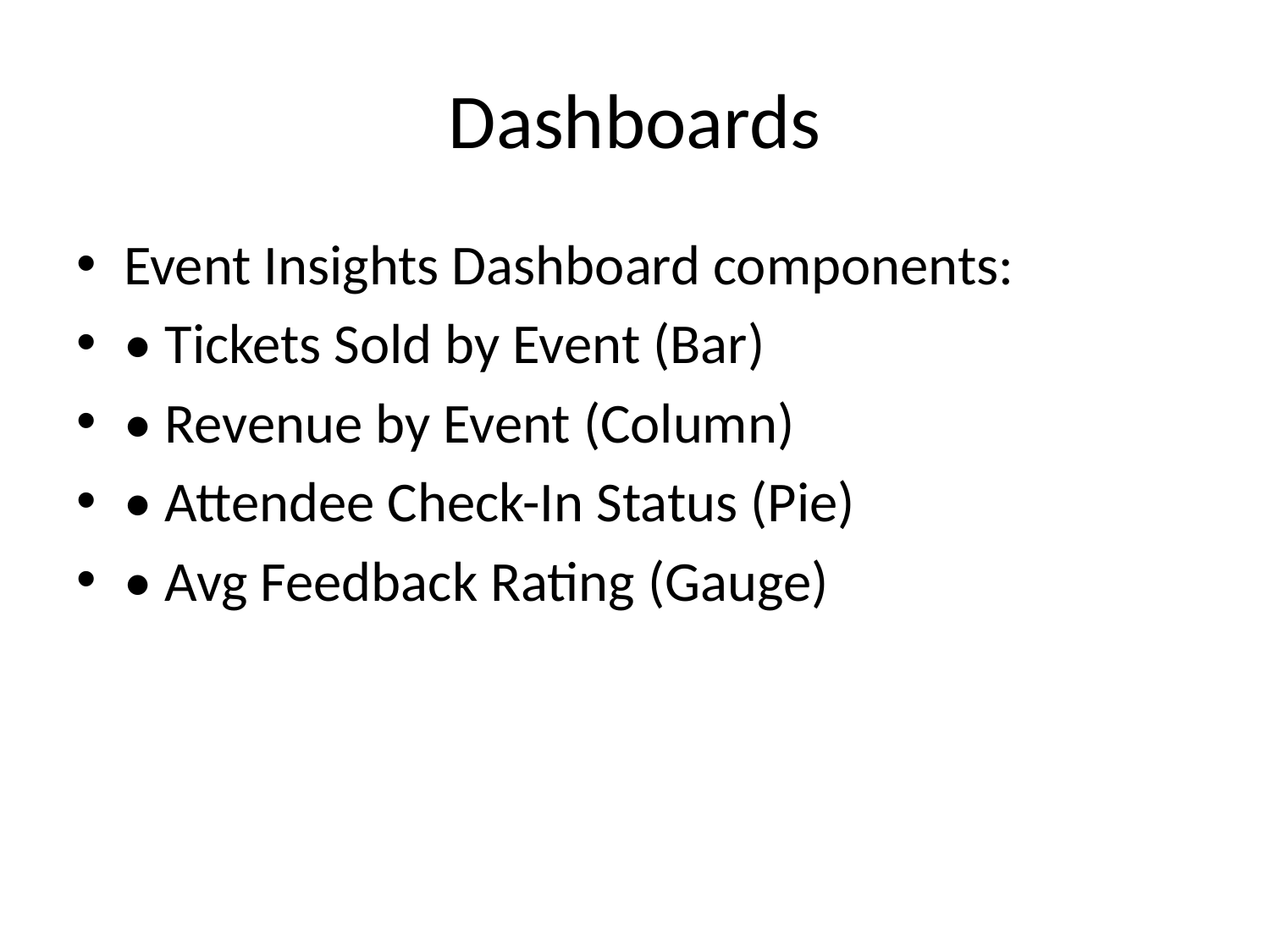

# Dashboards
Event Insights Dashboard components:
• Tickets Sold by Event (Bar)
• Revenue by Event (Column)
• Attendee Check-In Status (Pie)
• Avg Feedback Rating (Gauge)